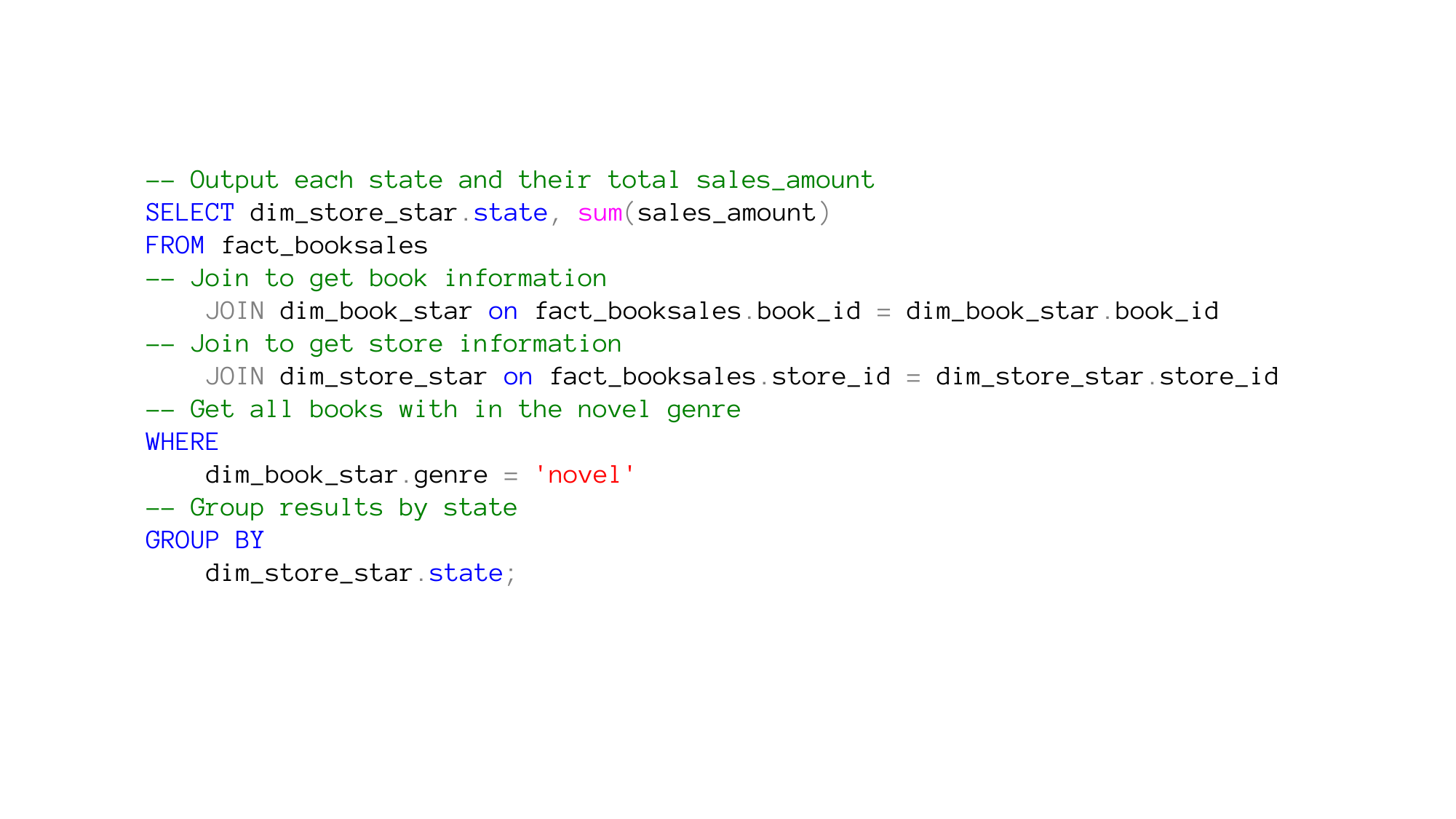

-- Output each state and their total sales_amount
SELECT dim_store_star.state, sum(sales_amount)
FROM fact_booksales
-- Join to get book information
    JOIN dim_book_star on fact_booksales.book_id = dim_book_star.book_id
-- Join to get store information
    JOIN dim_store_star on fact_booksales.store_id = dim_store_star.store_id
-- Get all books with in the novel genre
WHERE
    dim_book_star.genre = 'novel'
-- Group results by state
GROUP BY
    dim_store_star.state;